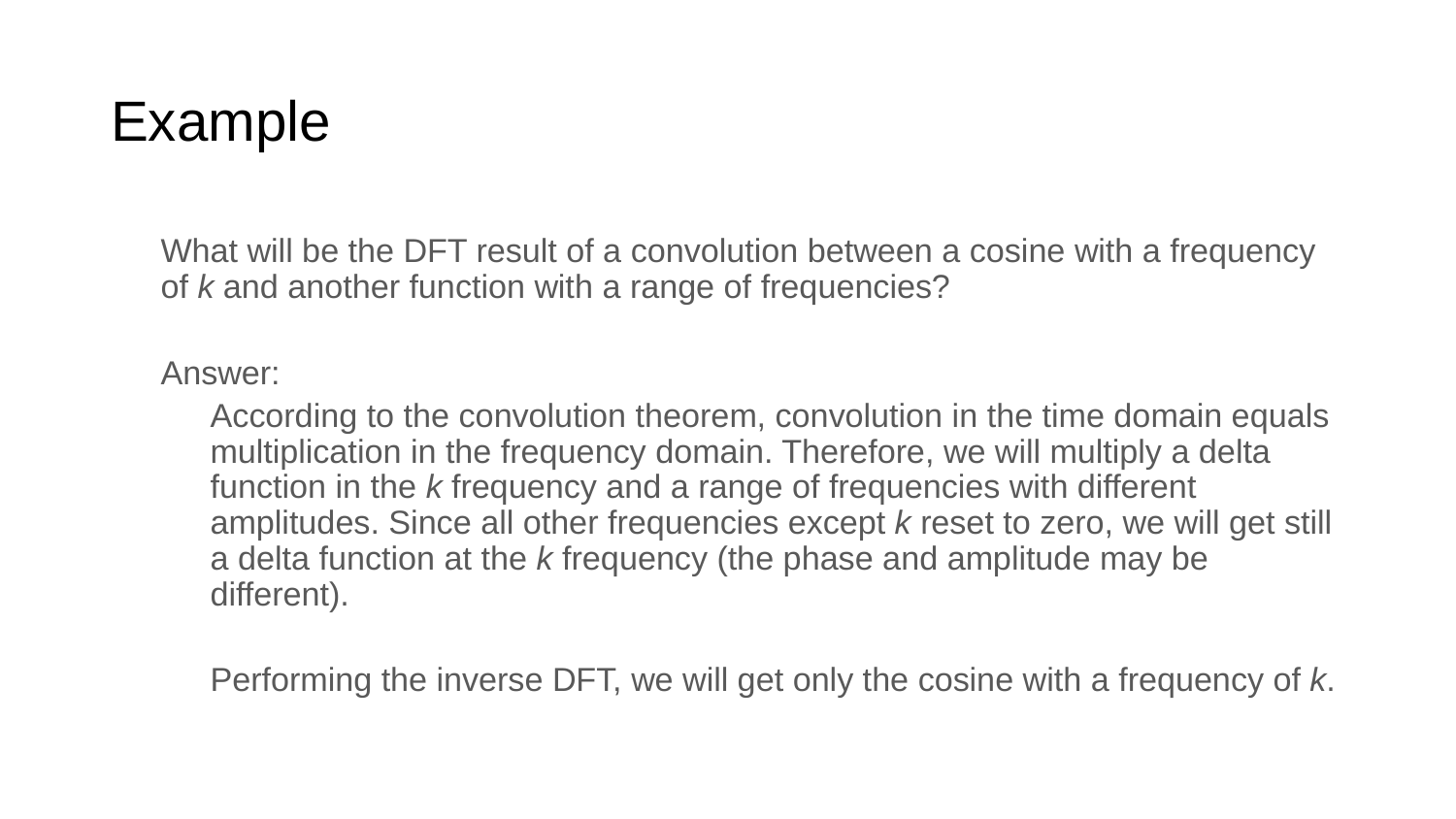

# Example

What will be the DFT result of a convolution between a cosine with a frequency of k and another function with a range of frequencies?

Answer:
According to the convolution theorem, convolution in the time domain equals multiplication in the frequency domain. Therefore, we will multiply a delta function in the k frequency and a range of frequencies with different amplitudes. Since all other frequencies except k reset to zero, we will get still a delta function at the k frequency (the phase and amplitude may be different).

Performing the inverse DFT, we will get only the cosine with a frequency of k.